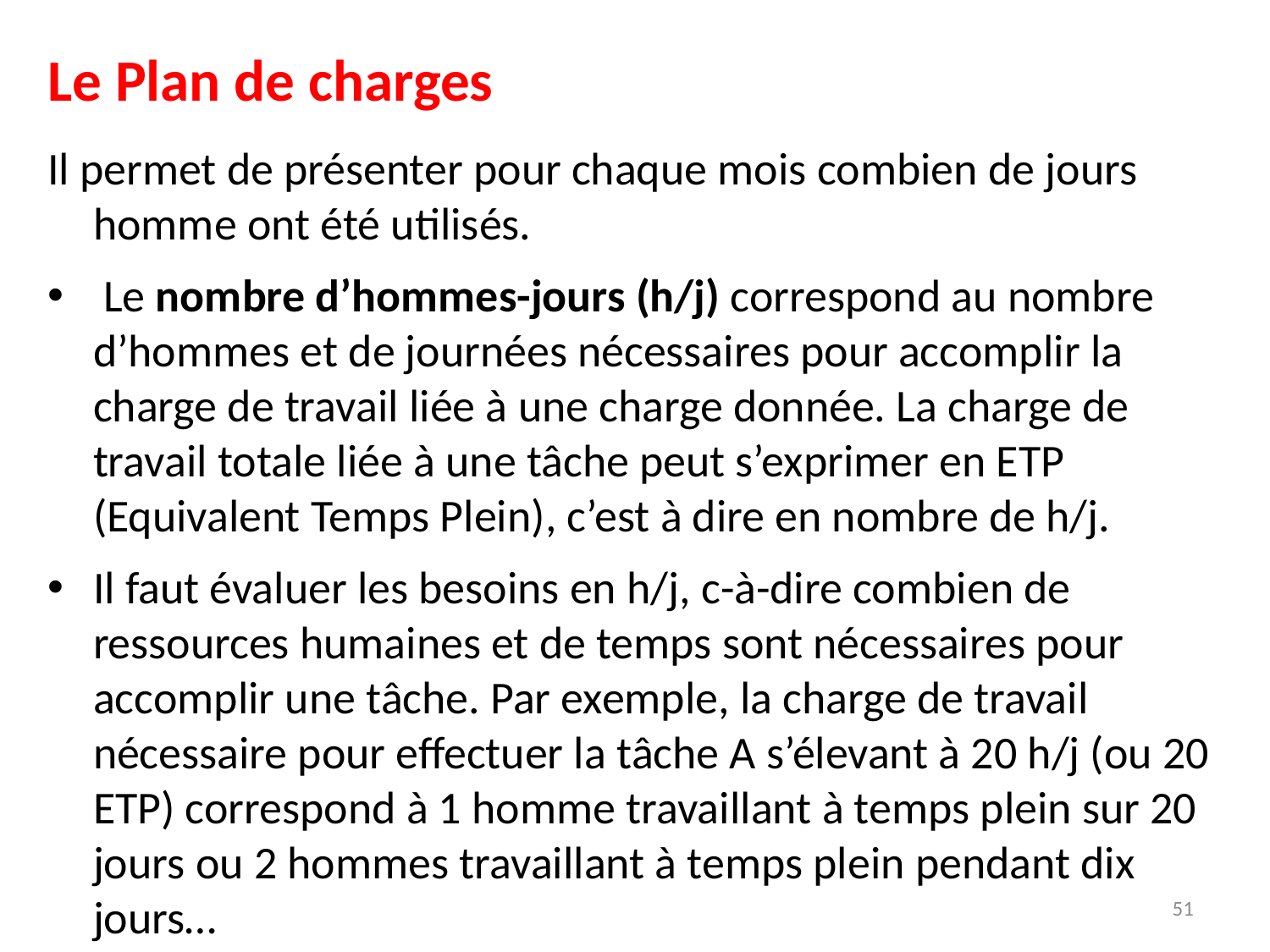

Le Plan de charges
Il permet de présenter pour chaque mois combien de jours homme ont été utilisés.
 Le nombre d’hommes-jours (h/j) correspond au nombre d’hommes et de journées nécessaires pour accomplir la charge de travail liée à une charge donnée. La charge de travail totale liée à une tâche peut s’exprimer en ETP (Equivalent Temps Plein), c’est à dire en nombre de h/j.
Il faut évaluer les besoins en h/j, c-à-dire combien de ressources humaines et de temps sont nécessaires pour accomplir une tâche. Par exemple, la charge de travail nécessaire pour effectuer la tâche A s’élevant à 20 h/j (ou 20 ETP) correspond à 1 homme travaillant à temps plein sur 20 jours ou 2 hommes travaillant à temps plein pendant dix jours…
51